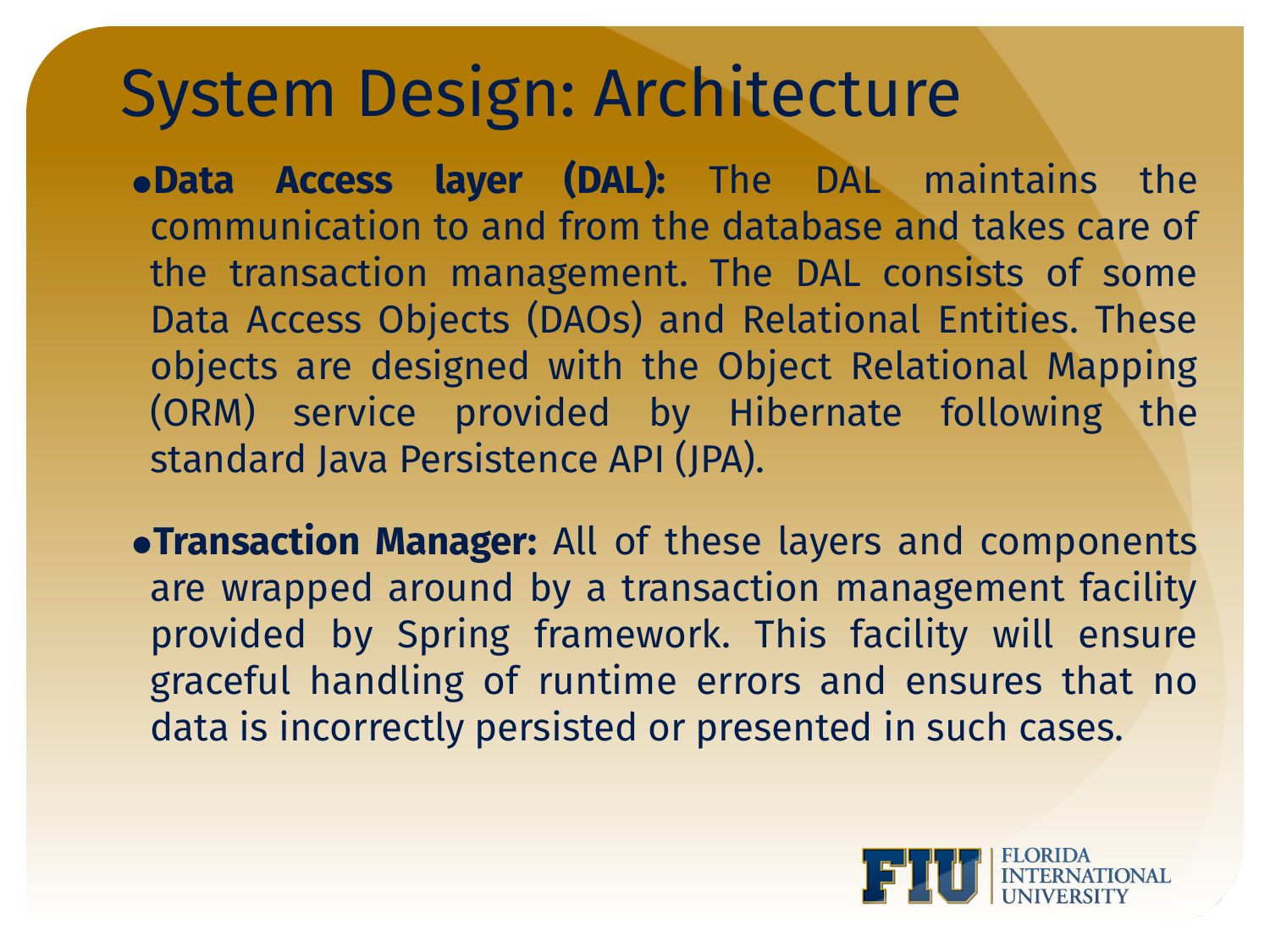

# System Design: Architecture
Data Access layer (DAL): The DAL maintains the communication to and from the database and takes care of the transaction management. The DAL consists of some Data Access Objects (DAOs) and Relational Entities. These objects are designed with the Object Relational Mapping (ORM) service provided by Hibernate following the standard Java Persistence API (JPA).
Transaction Manager: All of these layers and components are wrapped around by a transaction management facility provided by Spring framework. This facility will ensure graceful handling of runtime errors and ensures that no data is incorrectly persisted or presented in such cases.